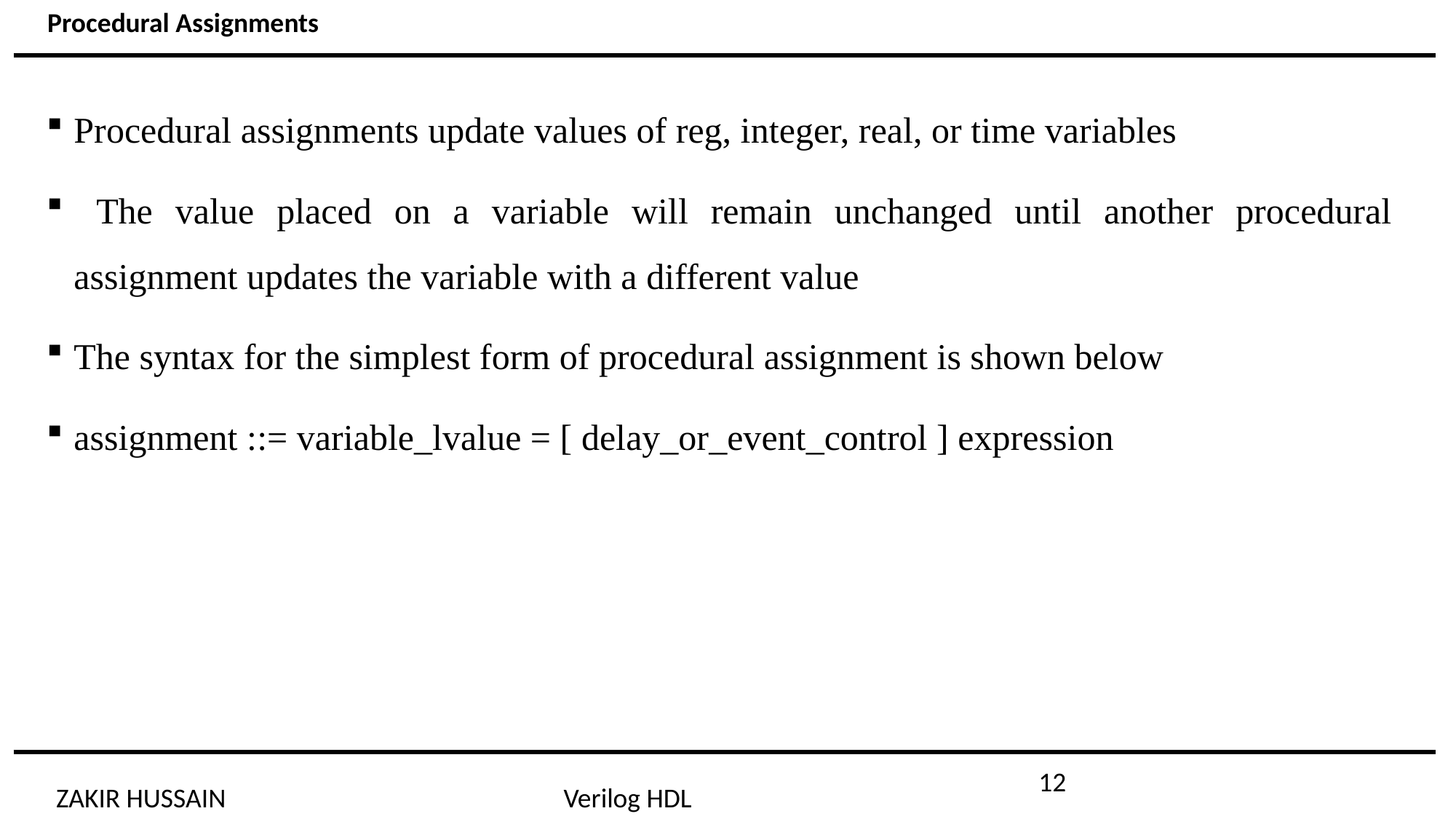

Procedural Assignments
Procedural assignments update values of reg, integer, real, or time variables
 The value placed on a variable will remain unchanged until another procedural assignment updates the variable with a different value
The syntax for the simplest form of procedural assignment is shown below
assignment ::= variable_lvalue = [ delay_or_event_control ] expression
12